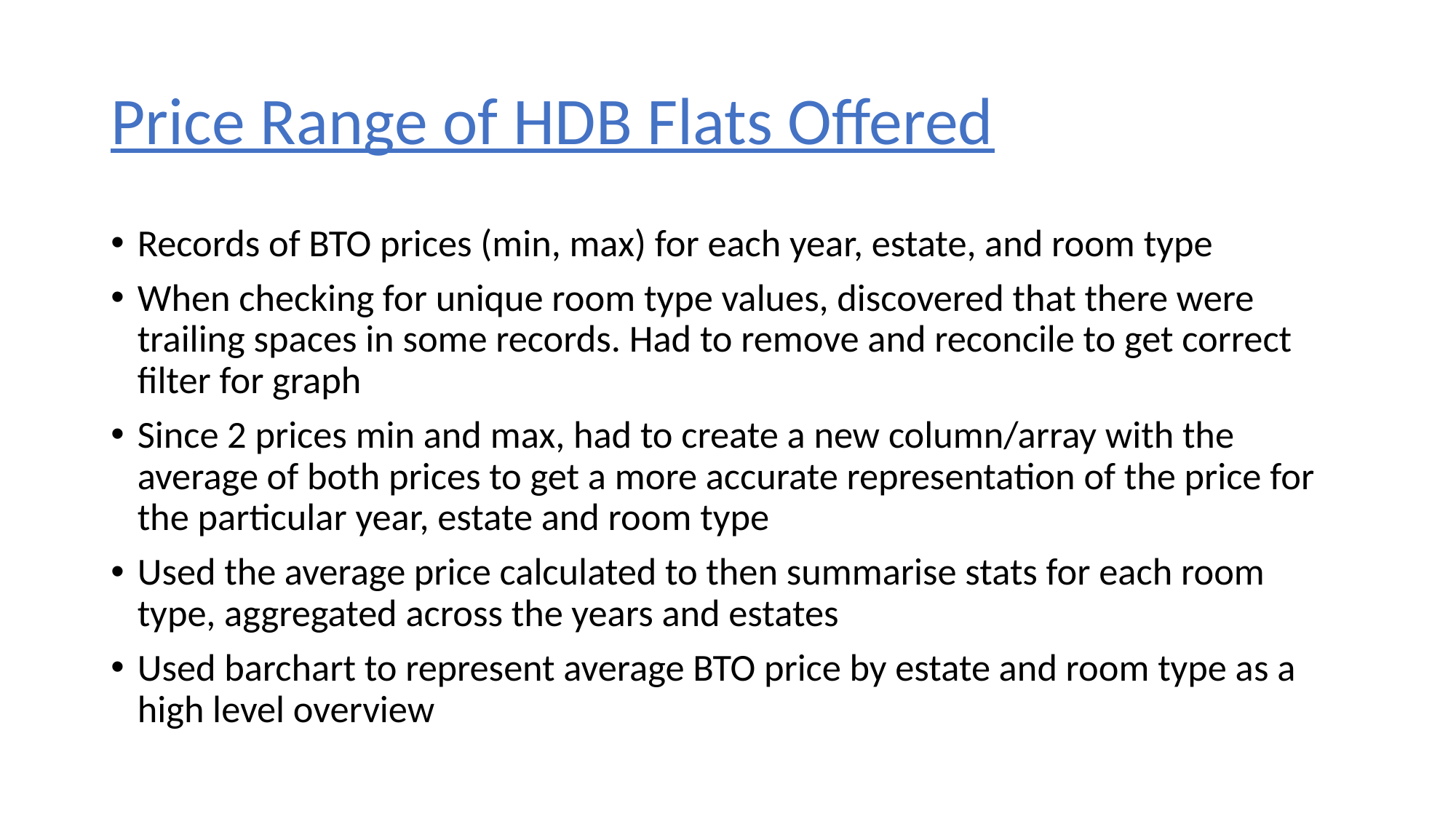

# Price Range of HDB Flats Offered
Records of BTO prices (min, max) for each year, estate, and room type
When checking for unique room type values, discovered that there were trailing spaces in some records. Had to remove and reconcile to get correct filter for graph
Since 2 prices min and max, had to create a new column/array with the average of both prices to get a more accurate representation of the price for the particular year, estate and room type
Used the average price calculated to then summarise stats for each room type, aggregated across the years and estates
Used barchart to represent average BTO price by estate and room type as a high level overview